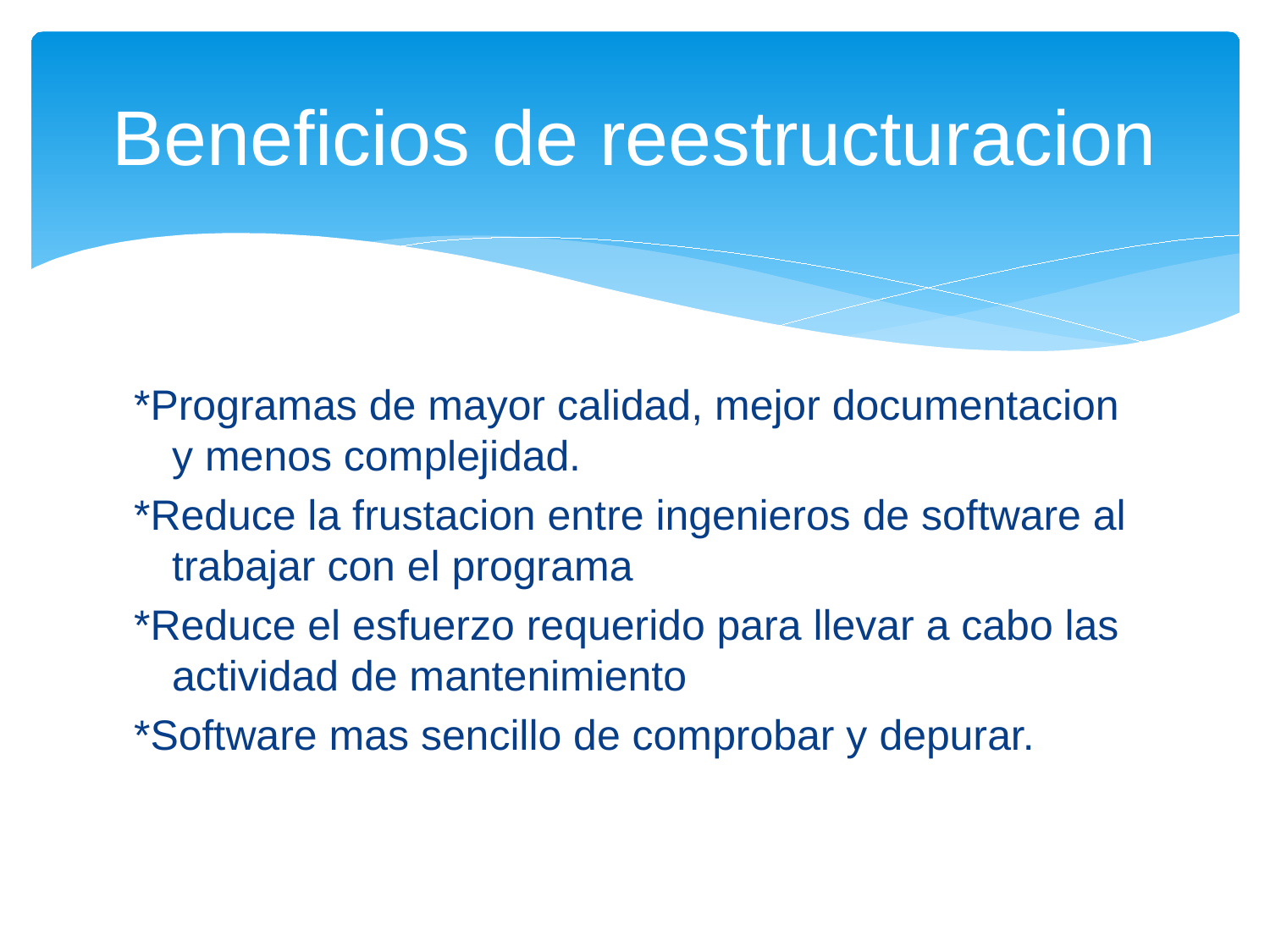

# Beneficios de reestructuracion
*Programas de mayor calidad, mejor documentacion y menos complejidad.
*Reduce la frustacion entre ingenieros de software al trabajar con el programa
*Reduce el esfuerzo requerido para llevar a cabo las actividad de mantenimiento
*Software mas sencillo de comprobar y depurar.